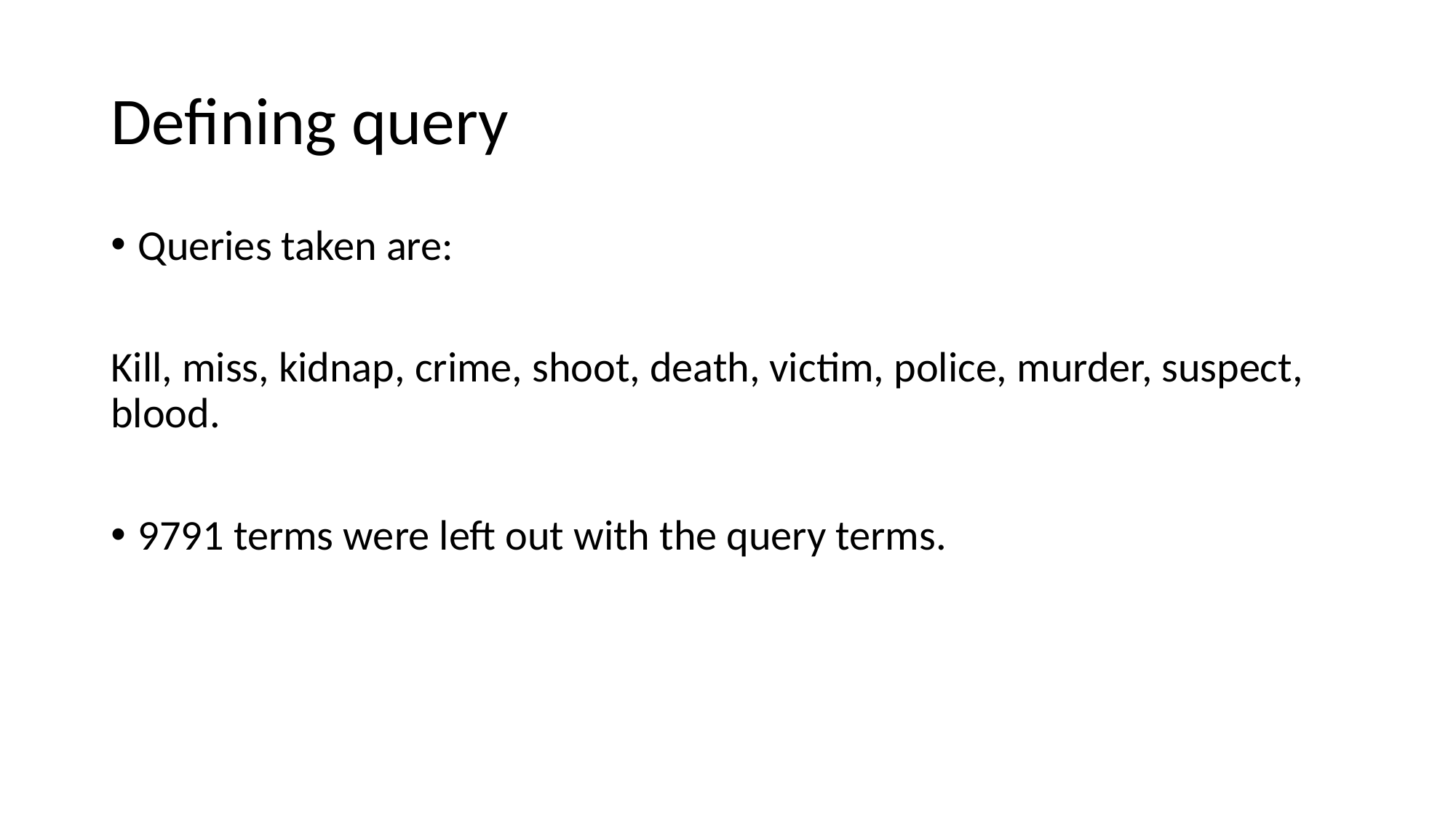

# Defining query
Queries taken are:

Kill, miss, kidnap, crime, shoot, death, victim, police, murder, suspect, blood.

9791 terms were left out with the query terms.